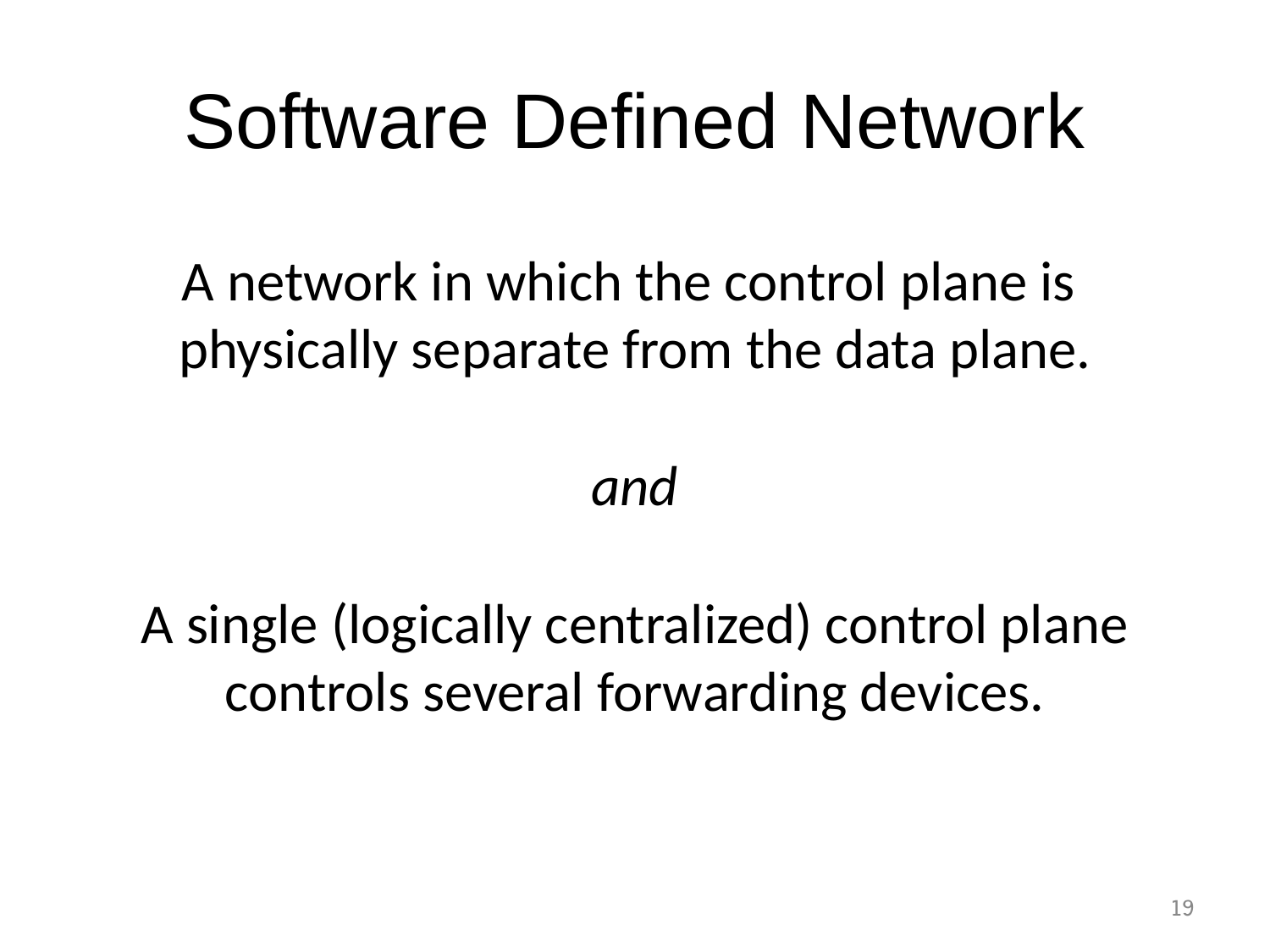

# Software Defined Network
A network in which the control plane is
physically separate from the data plane.

and

A single (logically centralized) control plane controls several forwarding devices.

19